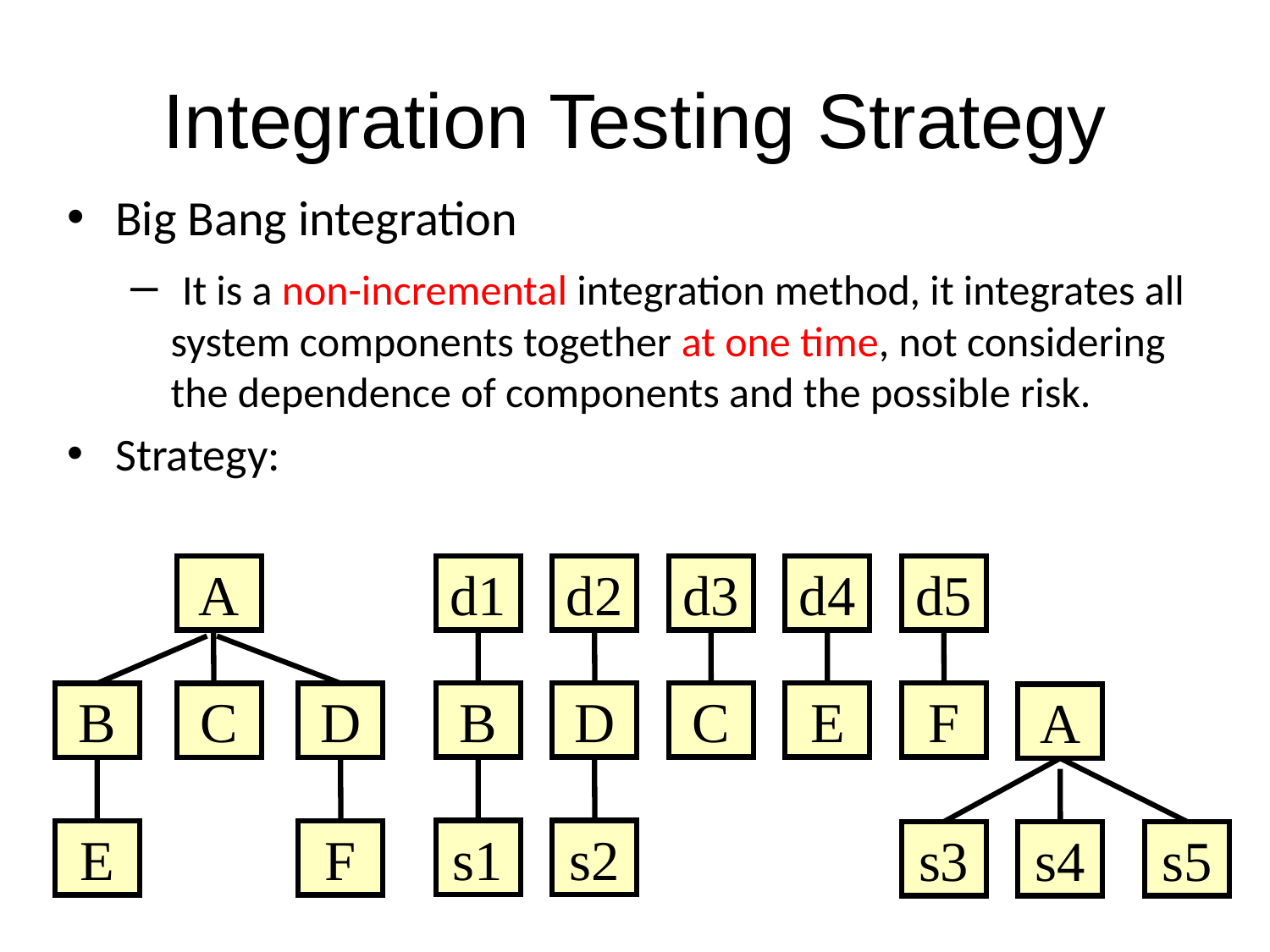

Integration Testing Strategy
Big Bang integration
 It is a non-incremental integration method, it integrates all system components together at one time, not considering the dependence of components and the possible risk.
Strategy:
A
d1
d2
d3
d4
d5

B
D
C
E
F
B
C
D
A

s1
s2
E
F
s3
s4
s5